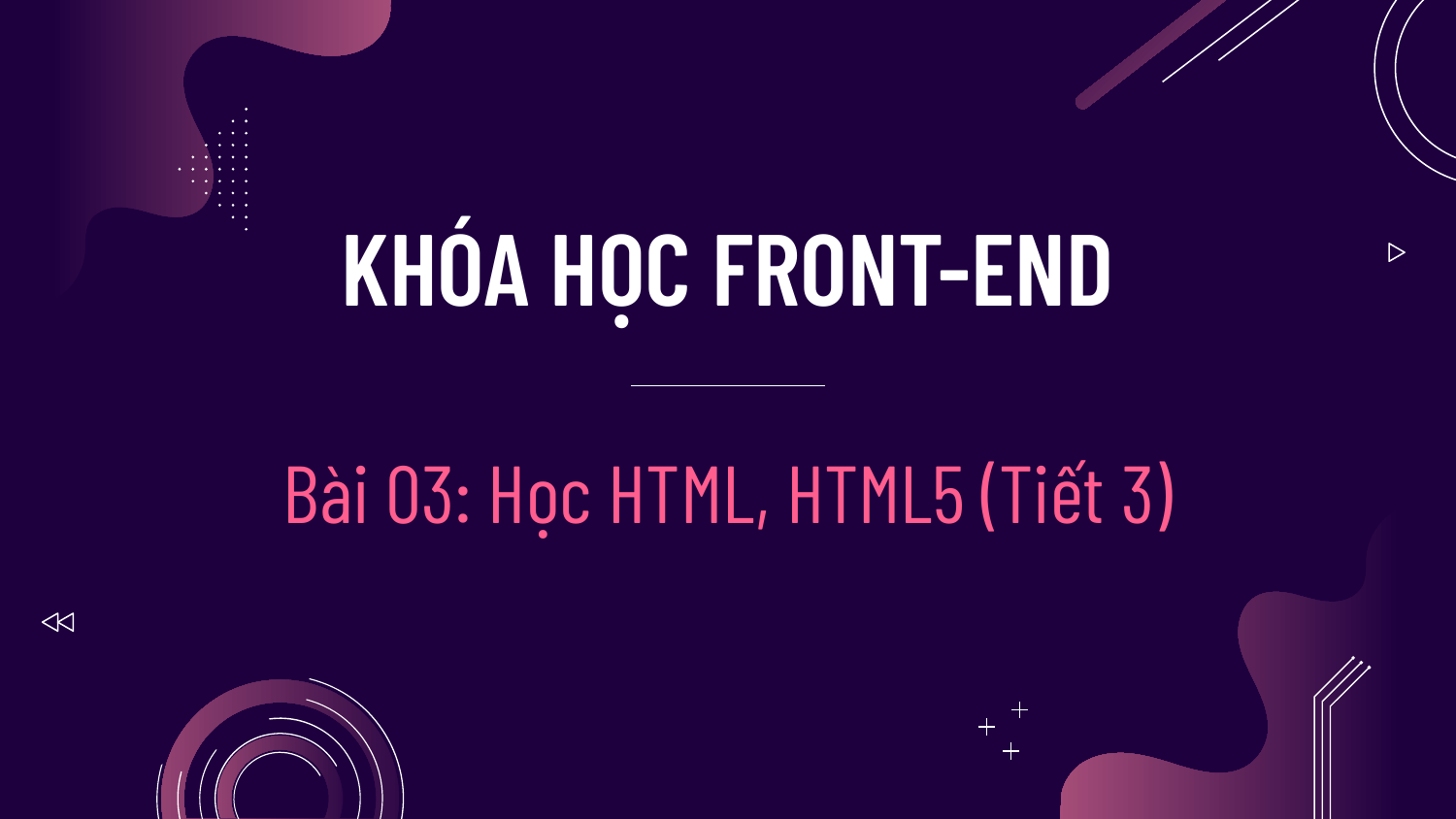

# KHÓA HỌC FRONT-END Bài 03: Học HTML, HTML5 (Tiết 3)